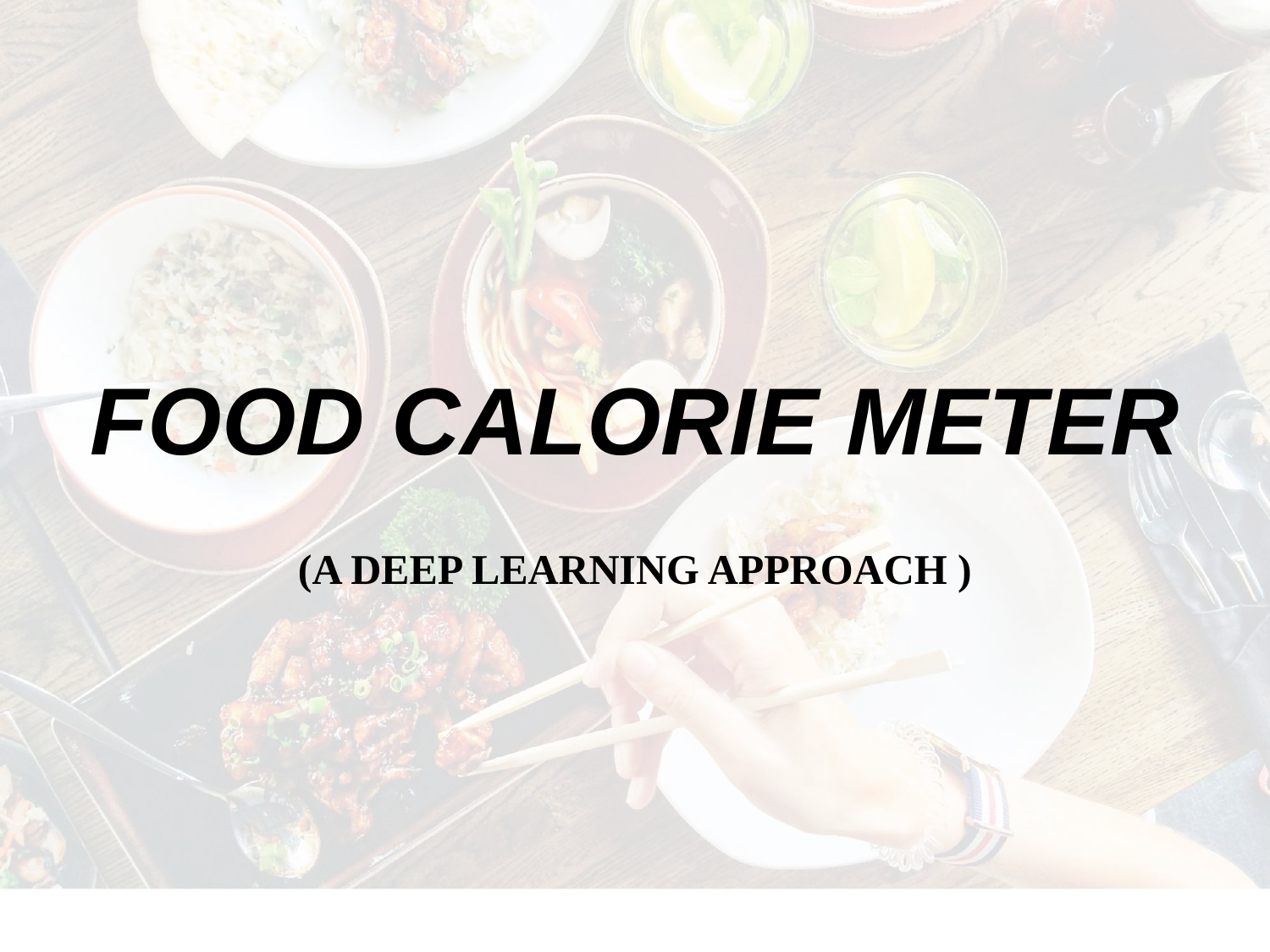

# FOOD CALORIE METER (A DEEP LEARNING APPROACH )